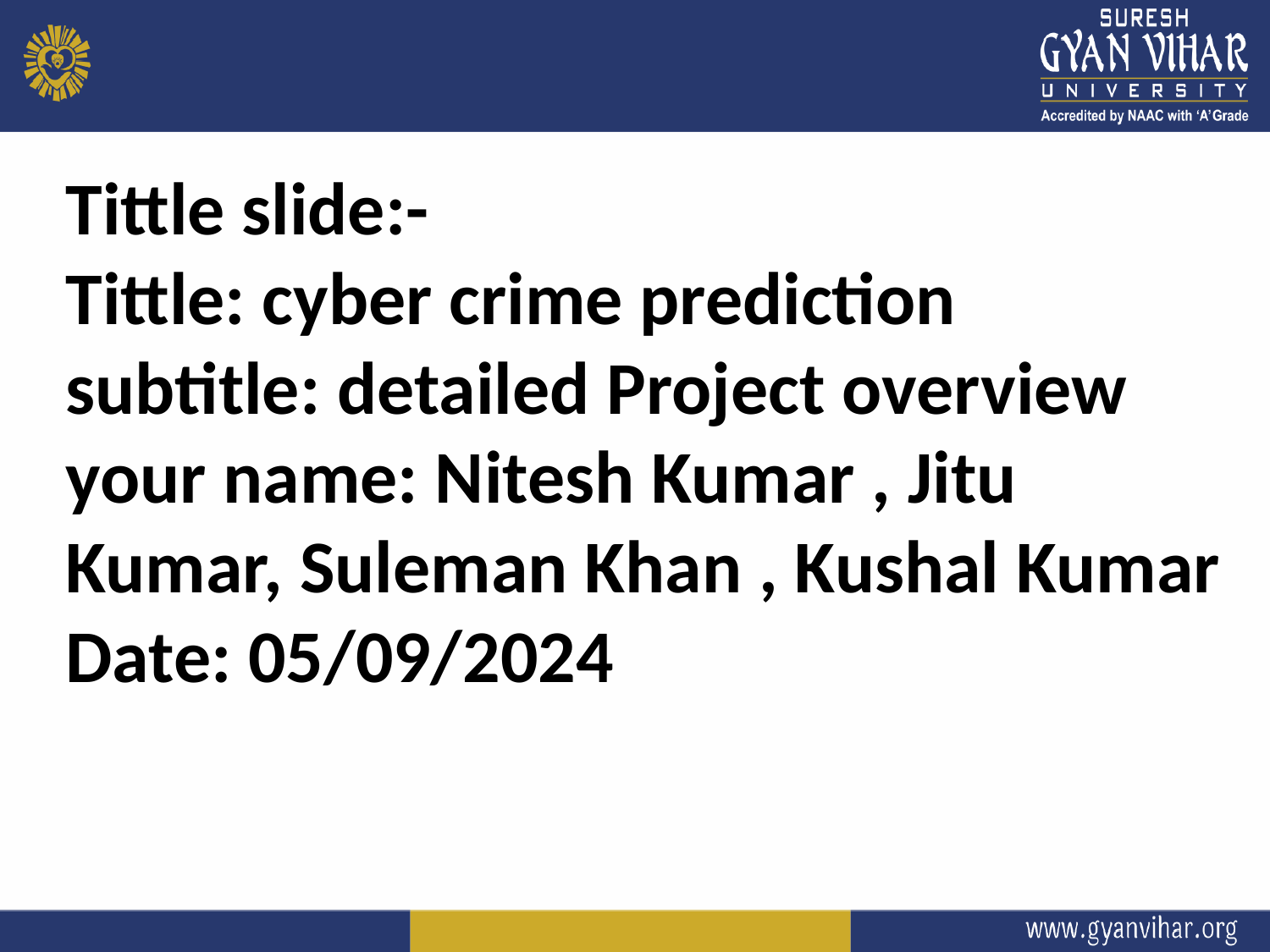

# Tittle slide:- Tittle: cyber crime prediction subtitle: detailed Project overview your name: Nitesh Kumar , Jitu Kumar, Suleman Khan , Kushal Kumar Date: 05/09/2024